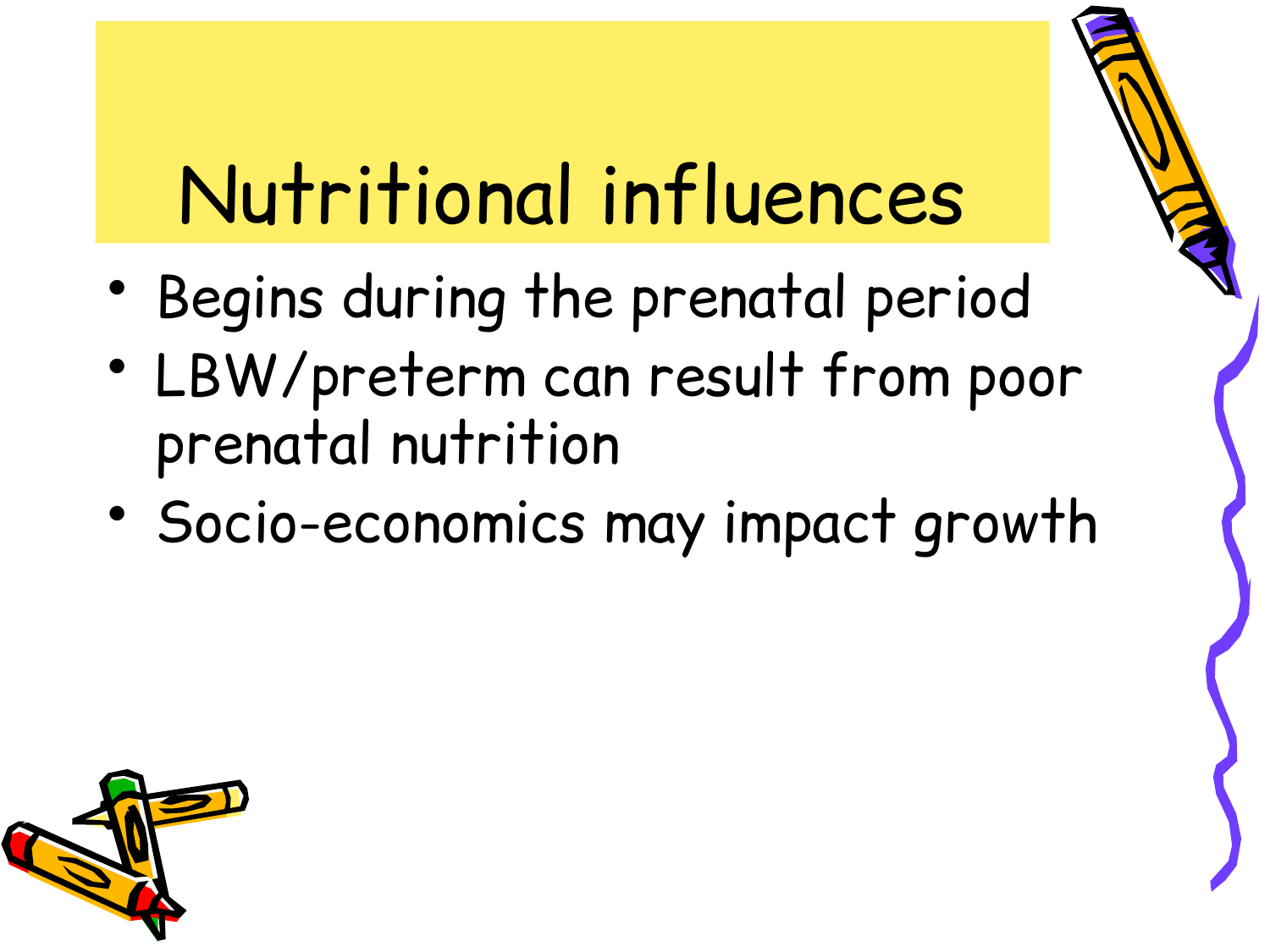

# Nutritional influences
Begins during the prenatal period
LBW/preterm can result from poor prenatal nutrition
Socio-economics may impact growth